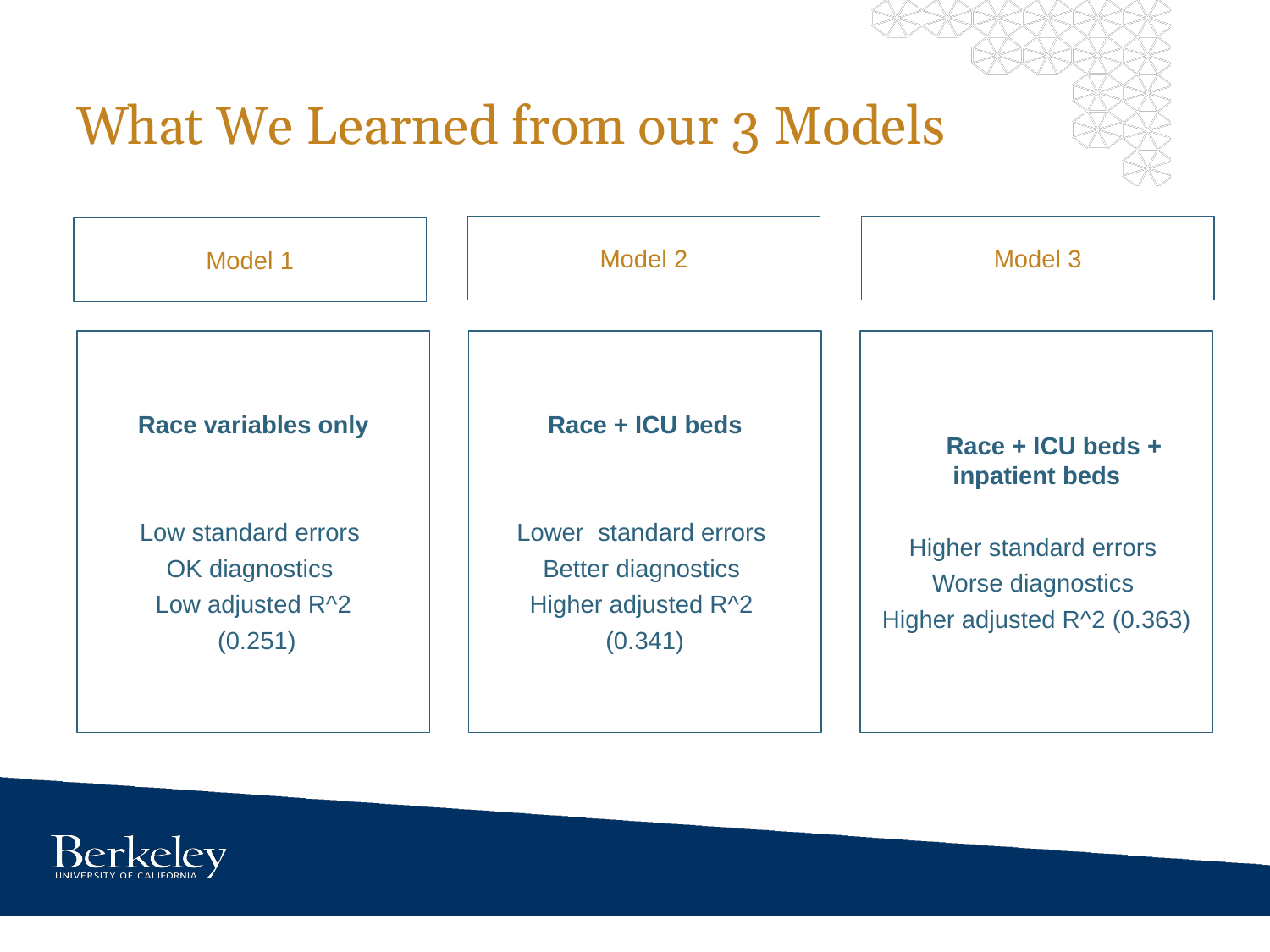

# What We Learned from our 3 Models
Model 2
Model 3
Model 1
Race variables only

Low standard errors
OK diagnostics
Low adjusted R^2
 (0.251)
Race + ICU beds

Lower  standard errors
Better diagnostics
Higher adjusted R^2
(0.341)
       Race + ICU beds +   inpatient beds

Higher standard errors
Worse diagnostics
Higher adjusted R^2 (0.363)